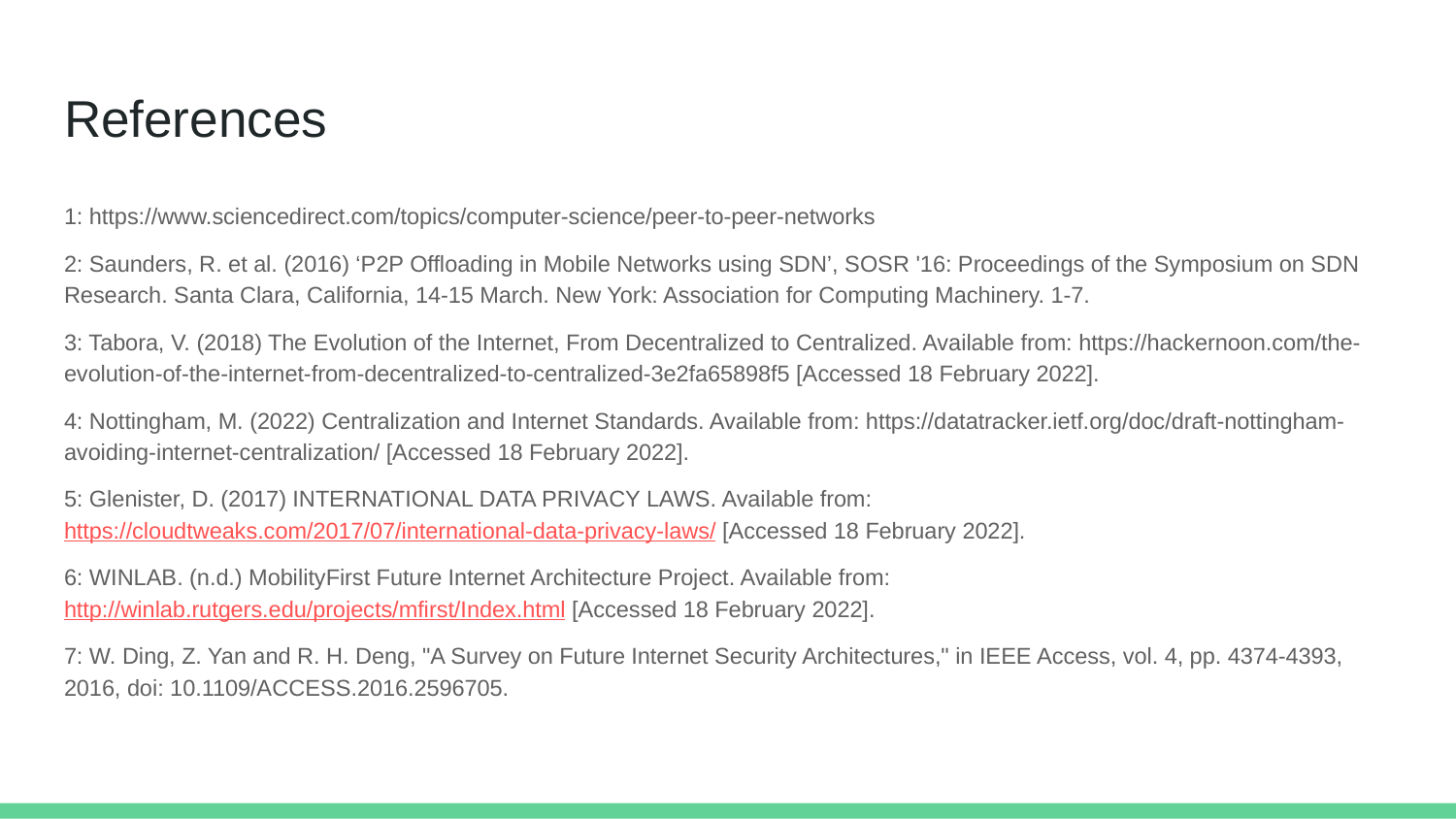

# References
1: https://www.sciencedirect.com/topics/computer-science/peer-to-peer-networks
2: Saunders, R. et al. (2016) ‘P2P Offloading in Mobile Networks using SDN’, SOSR '16: Proceedings of the Symposium on SDN Research. Santa Clara, California, 14-15 March. New York: Association for Computing Machinery. 1-7.
3: Tabora, V. (2018) The Evolution of the Internet, From Decentralized to Centralized. Available from: https://hackernoon.com/the-evolution-of-the-internet-from-decentralized-to-centralized-3e2fa65898f5 [Accessed 18 February 2022].
4: Nottingham, M. (2022) Centralization and Internet Standards. Available from: https://datatracker.ietf.org/doc/draft-nottingham-avoiding-internet-centralization/ [Accessed 18 February 2022].
5: Glenister, D. (2017) INTERNATIONAL DATA PRIVACY LAWS. Available from: https://cloudtweaks.com/2017/07/international-data-privacy-laws/ [Accessed 18 February 2022].
6: WINLAB. (n.d.) MobilityFirst Future Internet Architecture Project. Available from: http://winlab.rutgers.edu/projects/mfirst/Index.html [Accessed 18 February 2022].
7: W. Ding, Z. Yan and R. H. Deng, "A Survey on Future Internet Security Architectures," in IEEE Access, vol. 4, pp. 4374-4393, 2016, doi: 10.1109/ACCESS.2016.2596705.